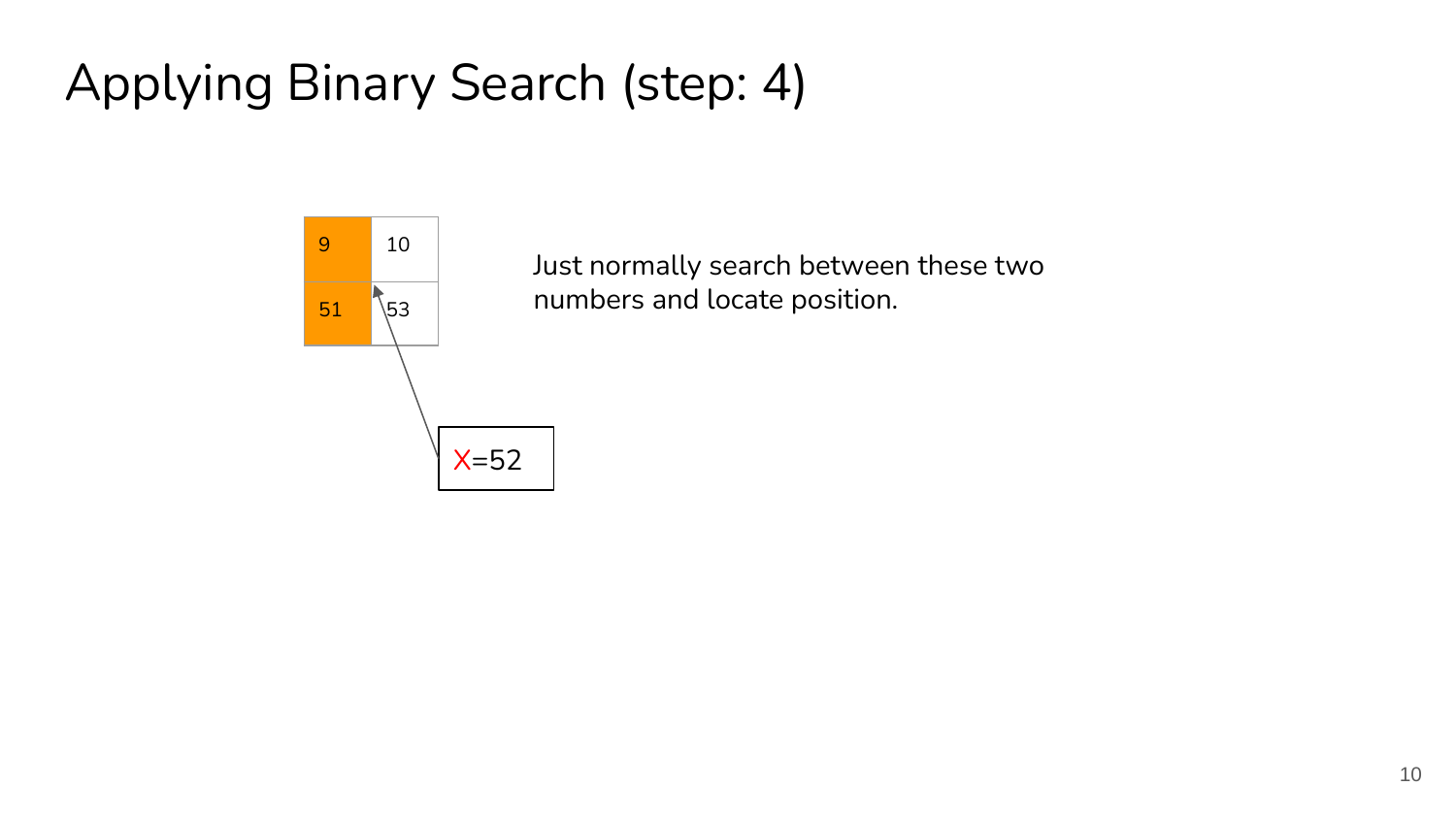

# Applying Binary Search (step: 4)

| 9 | 10 |
| --- | --- |
| 51 | 53 |
Just normally search between these two numbers and locate position.
X=52
10